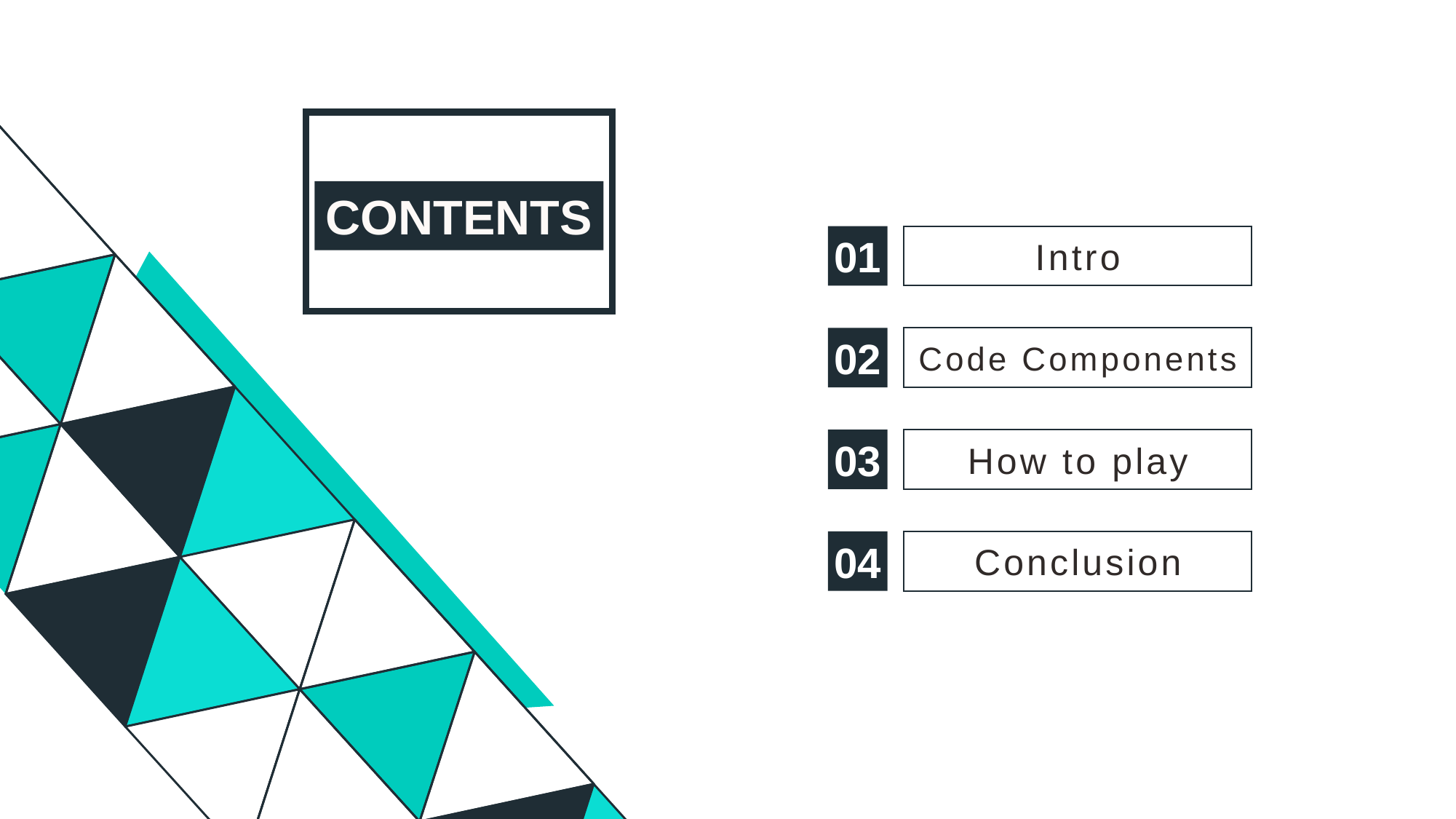

CONTENTS
01
Intro
02
Code Components
03
How to play
04
Conclusion